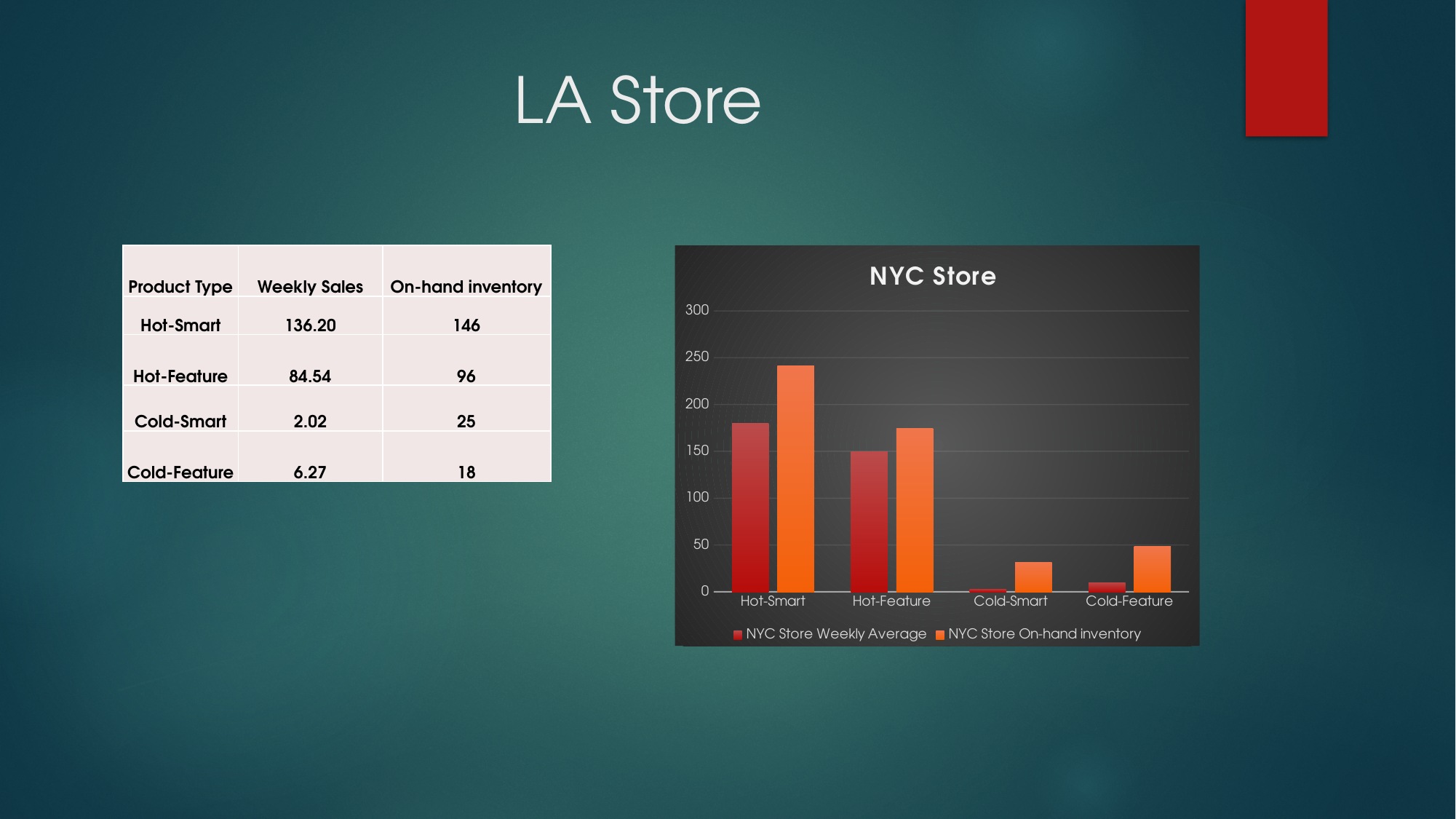

# LA Store
| Product Type | Weekly Sales | On-hand inventory |
| --- | --- | --- |
| Hot-Smart | 136.20 | 146 |
| Hot-Feature | 84.54 | 96 |
| Cold-Smart | 2.02 | 25 |
| Cold-Feature | 6.27 | 18 |

### Chart: NYC Store

| Category | NYC Store | NYC Store |
|---|---|---|
| Hot-Smart | 179.85 | 241.7 |
| Hot-Feature | 149.64 | 174.67 |
| Cold-Smart | 2.58 | 31.33 |
| Cold-Feature | 9.76 | 48.6 |